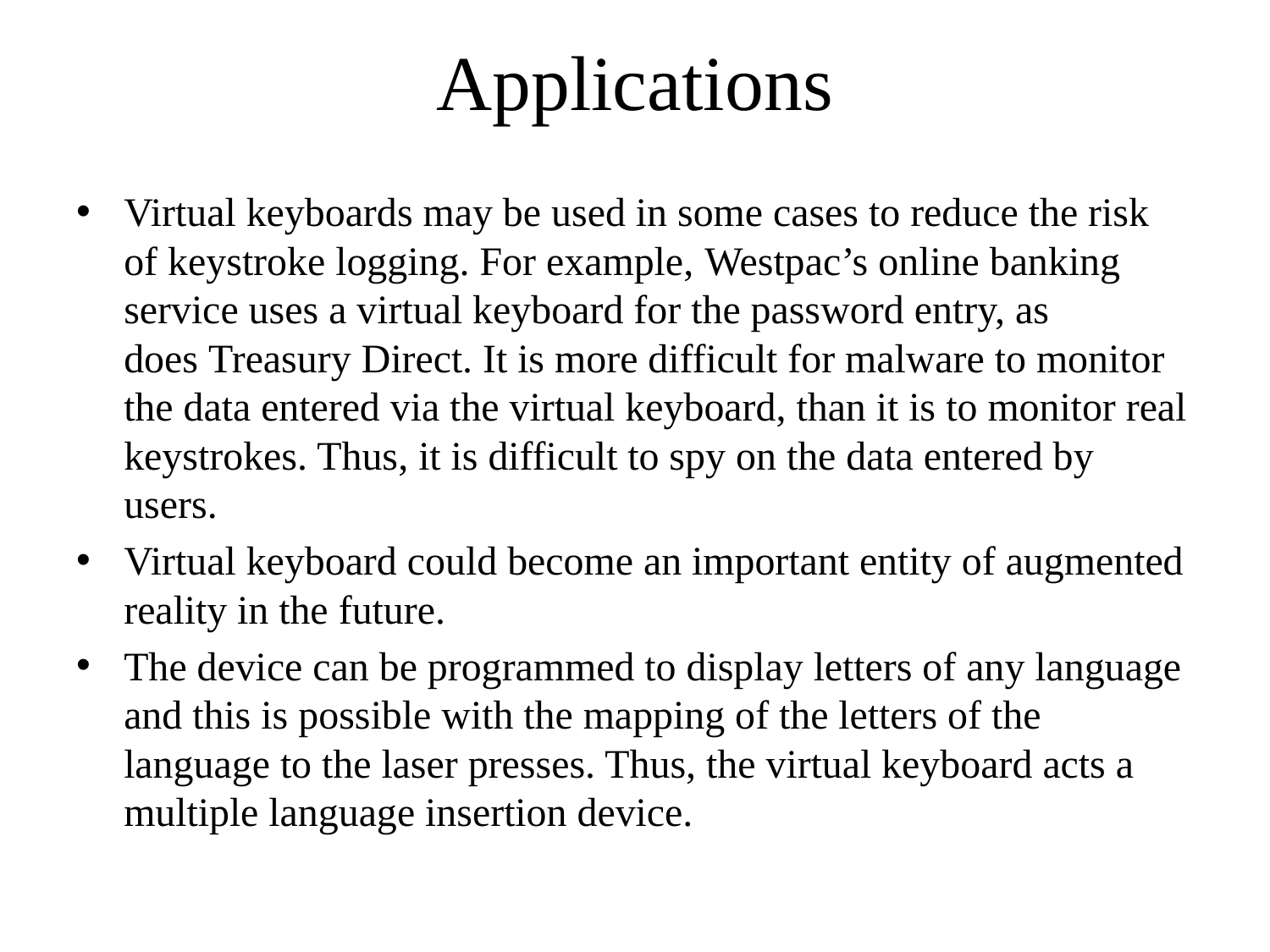

# Applications
Virtual keyboards may be used in some cases to reduce the risk of keystroke logging. For example, Westpac’s online banking service uses a virtual keyboard for the password entry, as does Treasury Direct. It is more difficult for malware to monitor the data entered via the virtual keyboard, than it is to monitor real keystrokes. Thus, it is difficult to spy on the data entered by users.
Virtual keyboard could become an important entity of augmented reality in the future.
The device can be programmed to display letters of any language and this is possible with the mapping of the letters of the language to the laser presses. Thus, the virtual keyboard acts a multiple language insertion device.